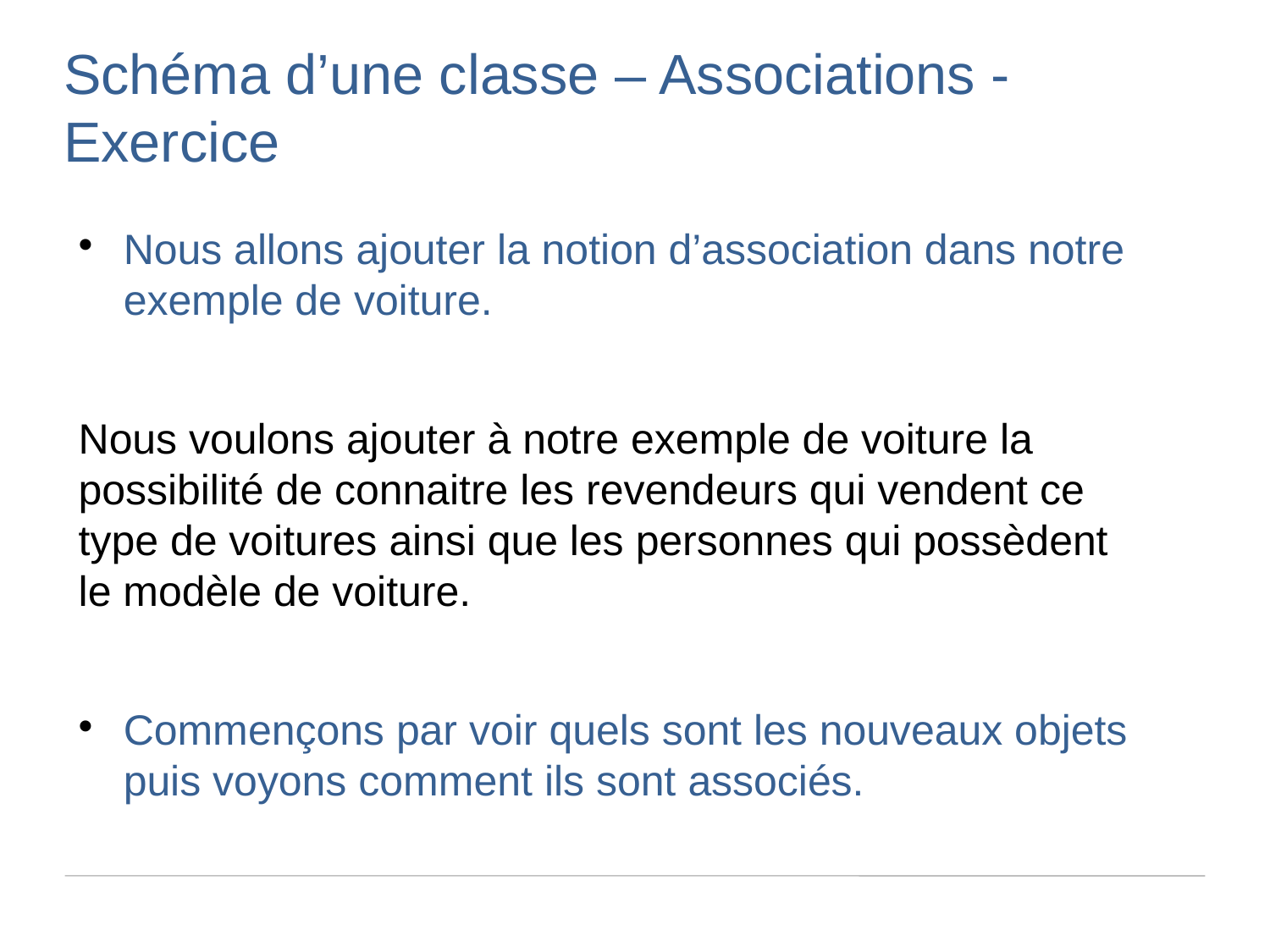

Schéma d’une classe – Associations - Exercice
Nous allons ajouter la notion d’association dans notre exemple de voiture.

Nous voulons ajouter à notre exemple de voiture la possibilité de connaitre les revendeurs qui vendent ce type de voitures ainsi que les personnes qui possèdent le modèle de voiture.

Commençons par voir quels sont les nouveaux objets puis voyons comment ils sont associés.